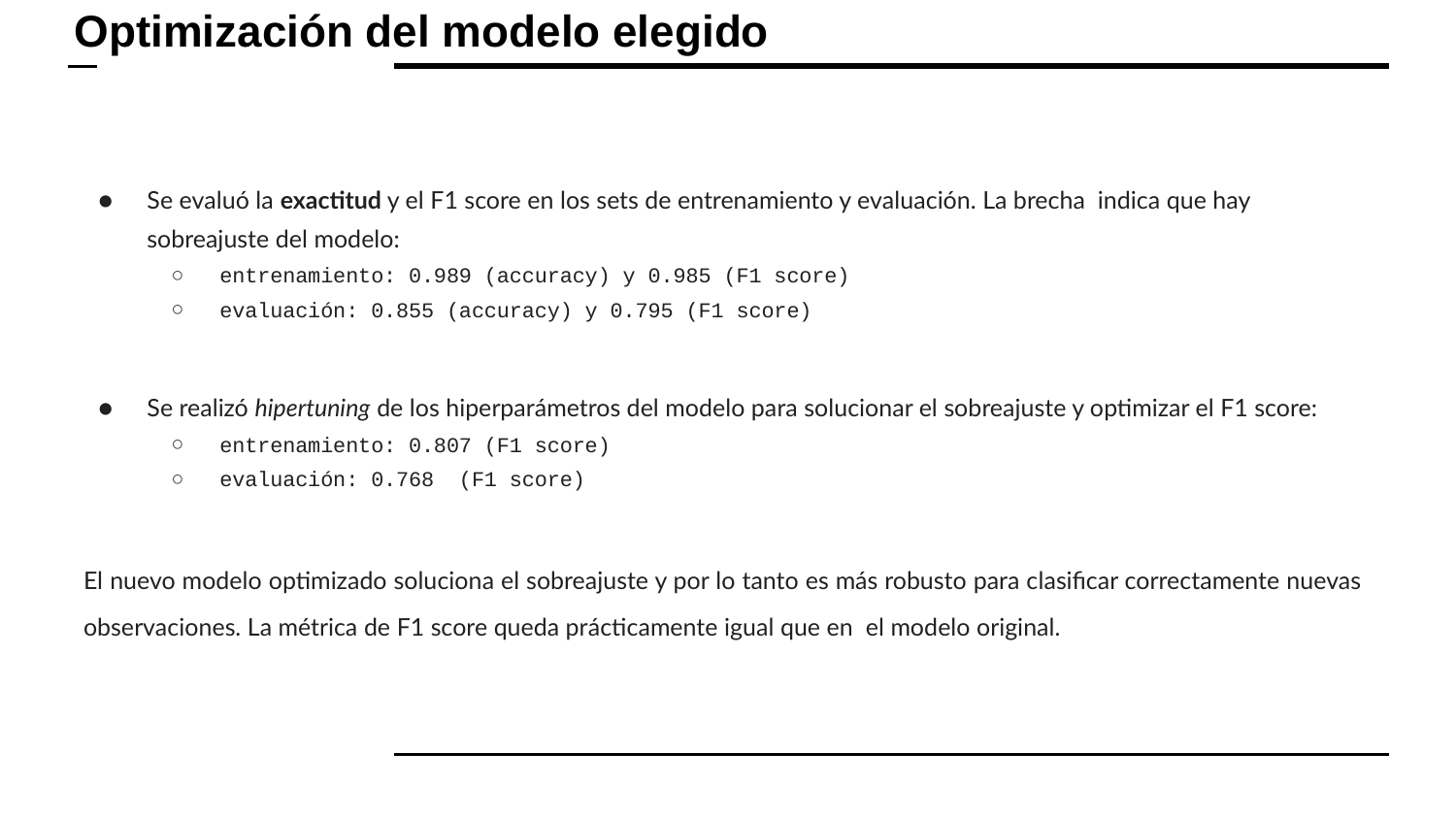

# Optimización del modelo elegido

Se evaluó la exactitud y el F1 score en los sets de entrenamiento y evaluación. La brecha  indica que hay sobreajuste del modelo:
entrenamiento: 0.989 (accuracy) y 0.985 (F1 score)
evaluación: 0.855 (accuracy) y 0.795 (F1 score)
Se realizó hipertuning de los hiperparámetros del modelo para solucionar el sobreajuste y optimizar el F1 score:
entrenamiento: 0.807 (F1 score)
evaluación: 0.768  (F1 score)
El nuevo modelo optimizado soluciona el sobreajuste y por lo tanto es más robusto para clasificar correctamente nuevas observaciones. La métrica de F1 score queda prácticamente igual que en  el modelo original.